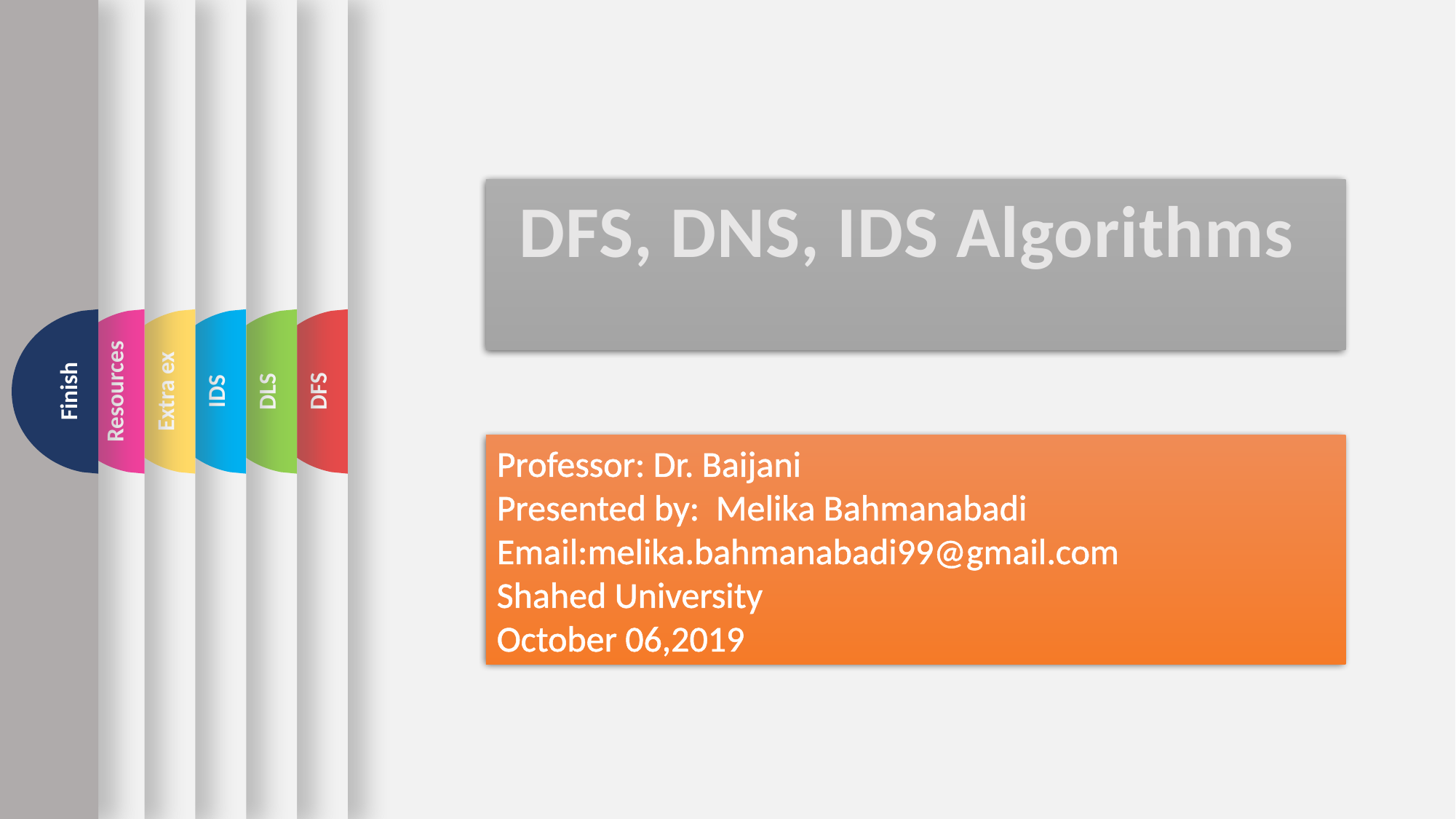

DFS, DNS, IDS Algorithms

Finish
Resources
Extra ex
IDS
DLS
DFS
Professor: Dr. Baijani
Presented by:  Melika Bahmanabadi
Email:melika.bahmanabadi99@gmail.com
Shahed University
October 06,2019